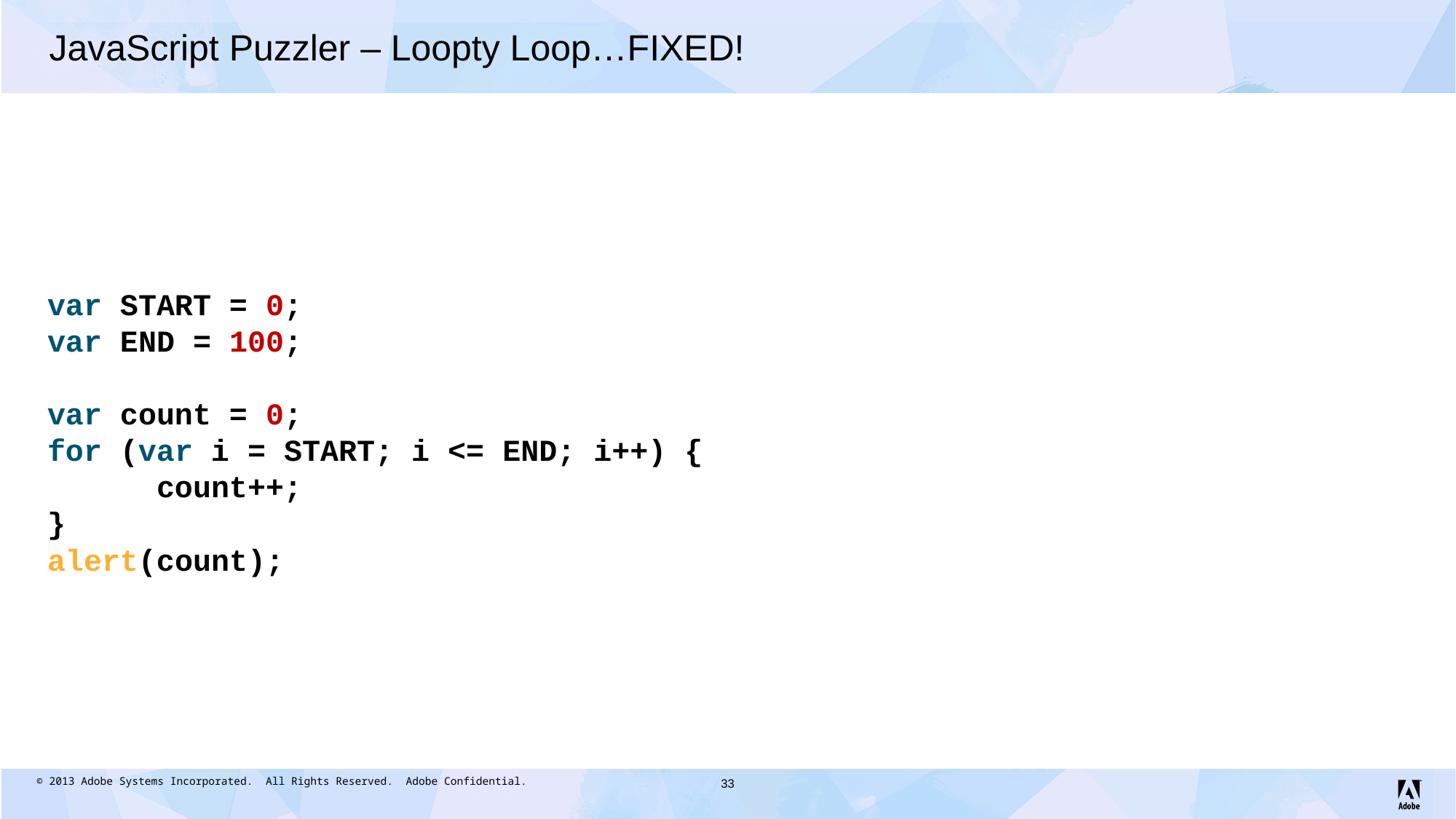

# JavaScript Puzzler – Loopty Loop…FIXED!
var START = 0;
var END = 100;

var count = 0;
for (var i = START; i <= END; i++) {
	count++;
}
alert(count);
33